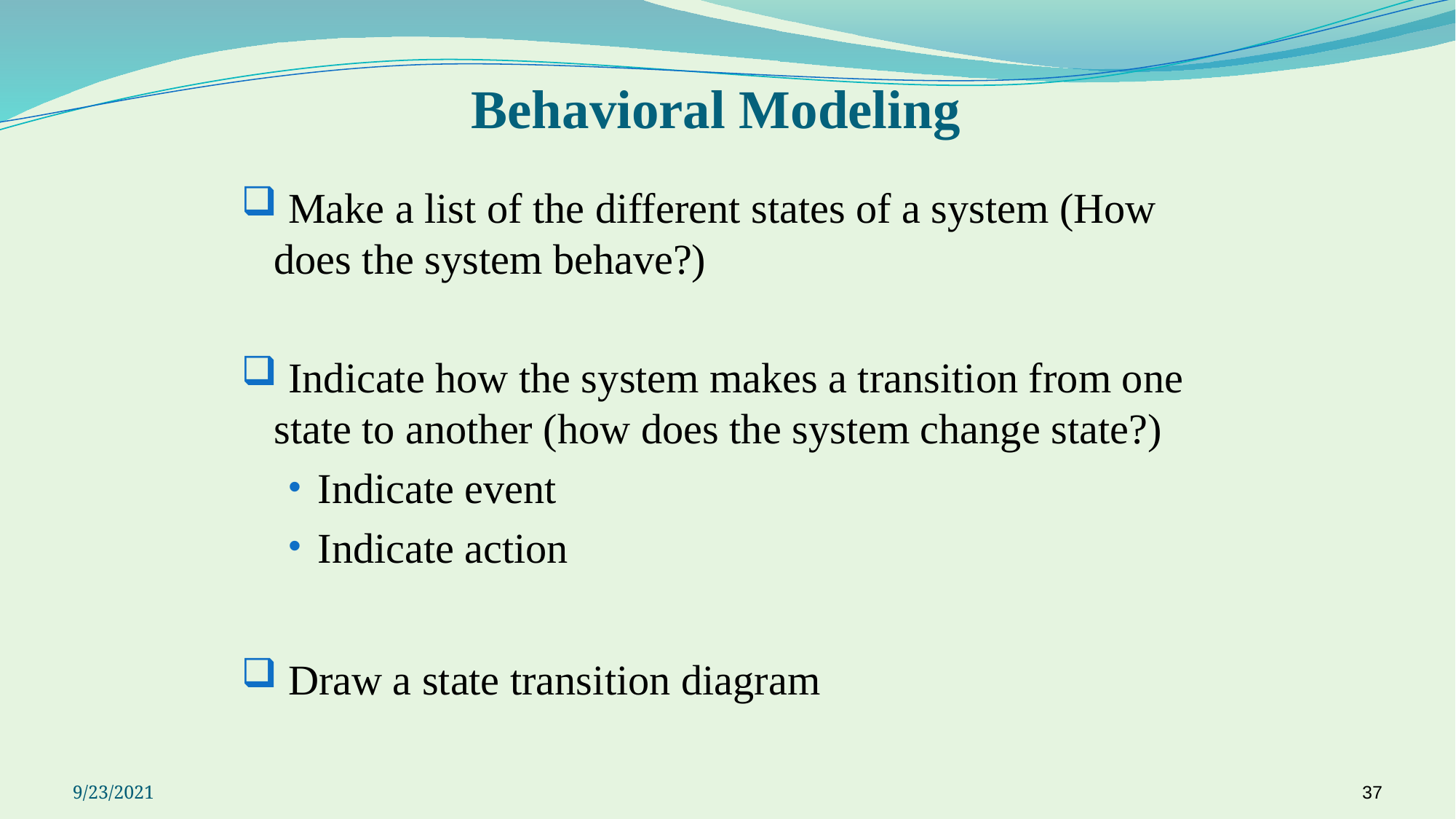

# Behavioral Modeling
 Make a list of the different states of a system (How does the system behave?)

 Indicate how the system makes a transition from one state to another (how does the system change state?)
Indicate event
Indicate action

 Draw a state transition diagram
9/23/2021
37